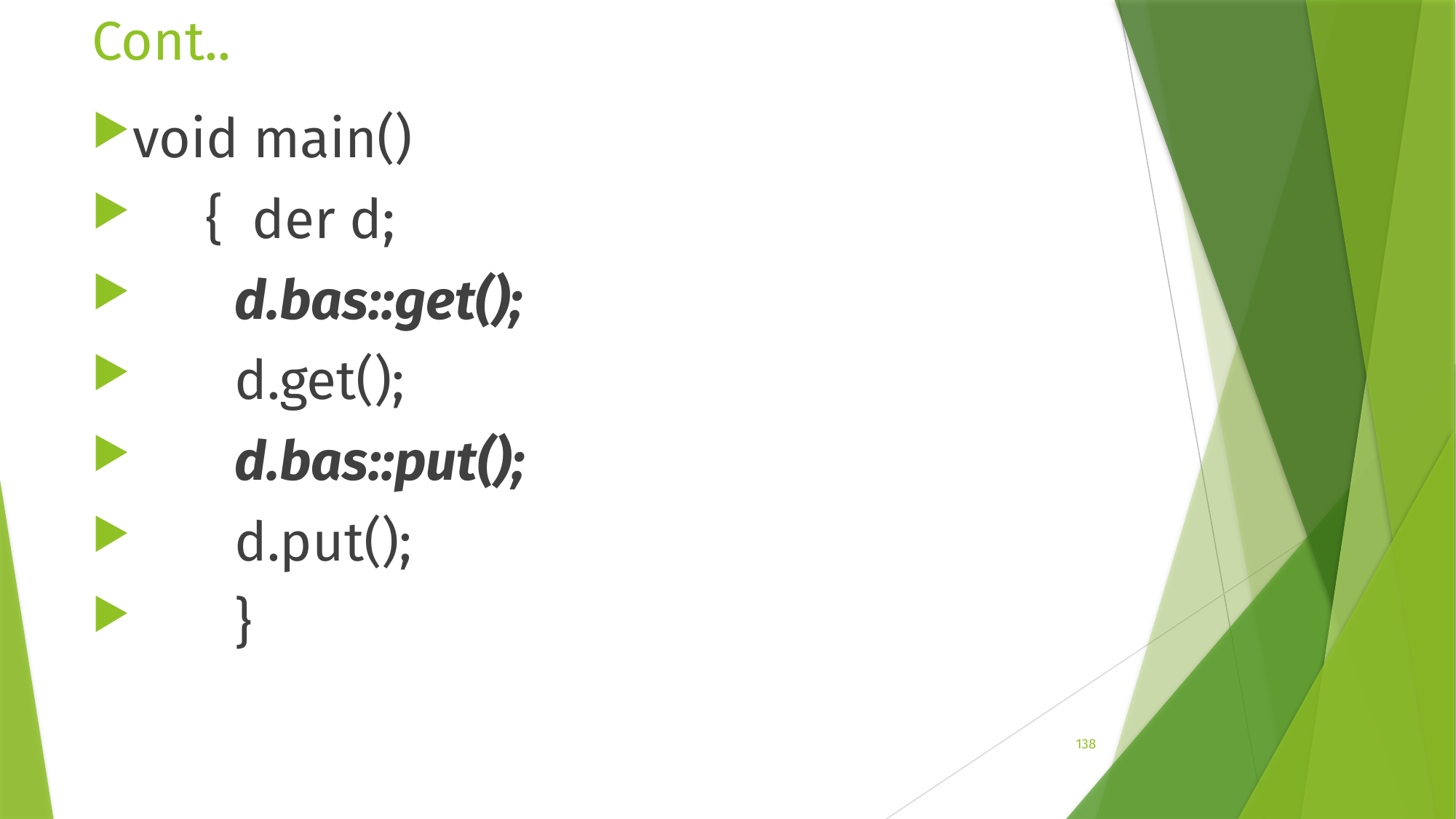

# Cont..
void main()
     {  der d;
       d.bas::get();
       d.get();
       d.bas::put();
       d.put();
       }

138